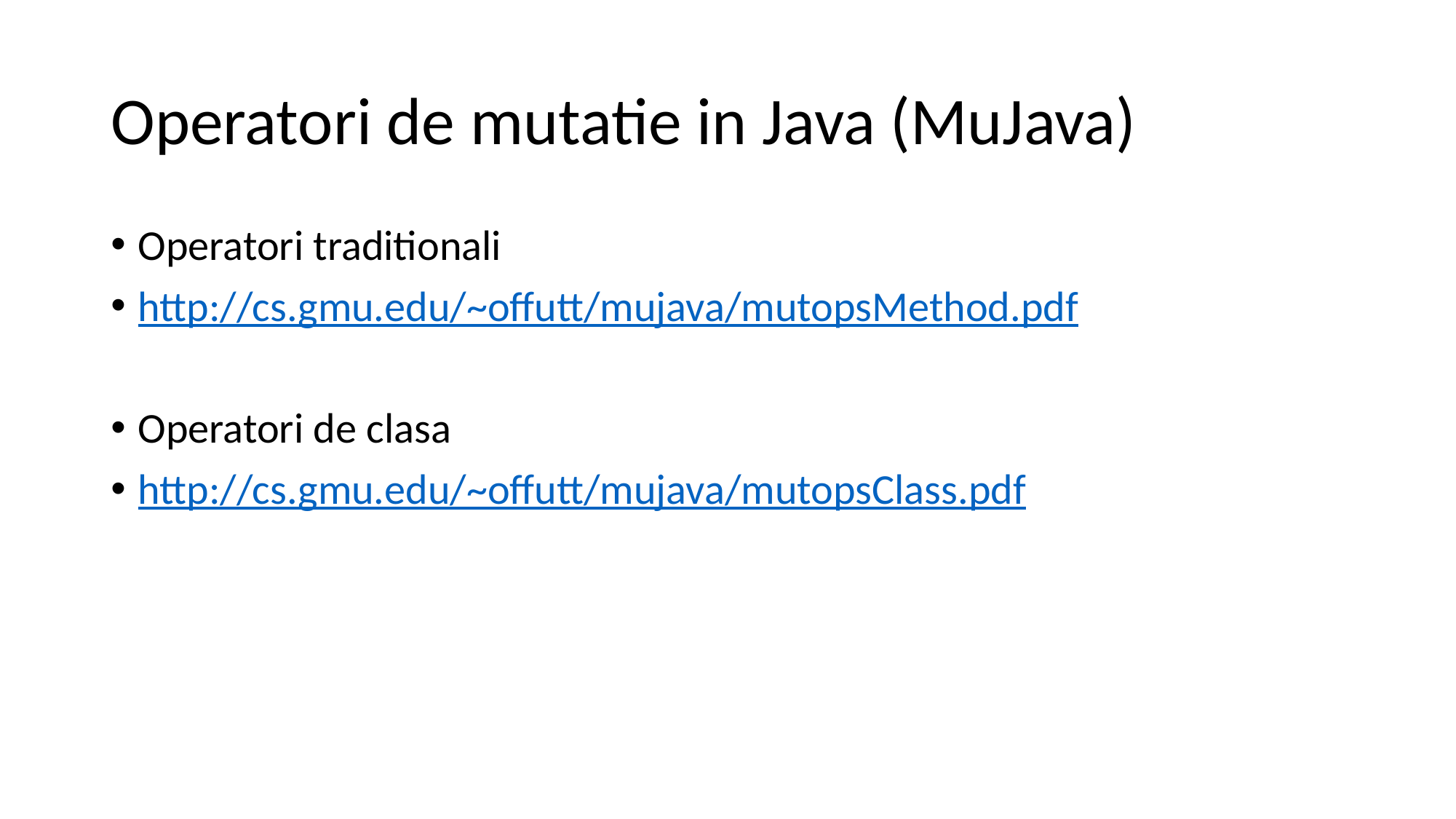

# Operatori de mutatie in Java (MuJava)
Operatori traditionali
http://cs.gmu.edu/~offutt/mujava/mutopsMethod.pdf

Operatori de clasa
http://cs.gmu.edu/~offutt/mujava/mutopsClass.pdf